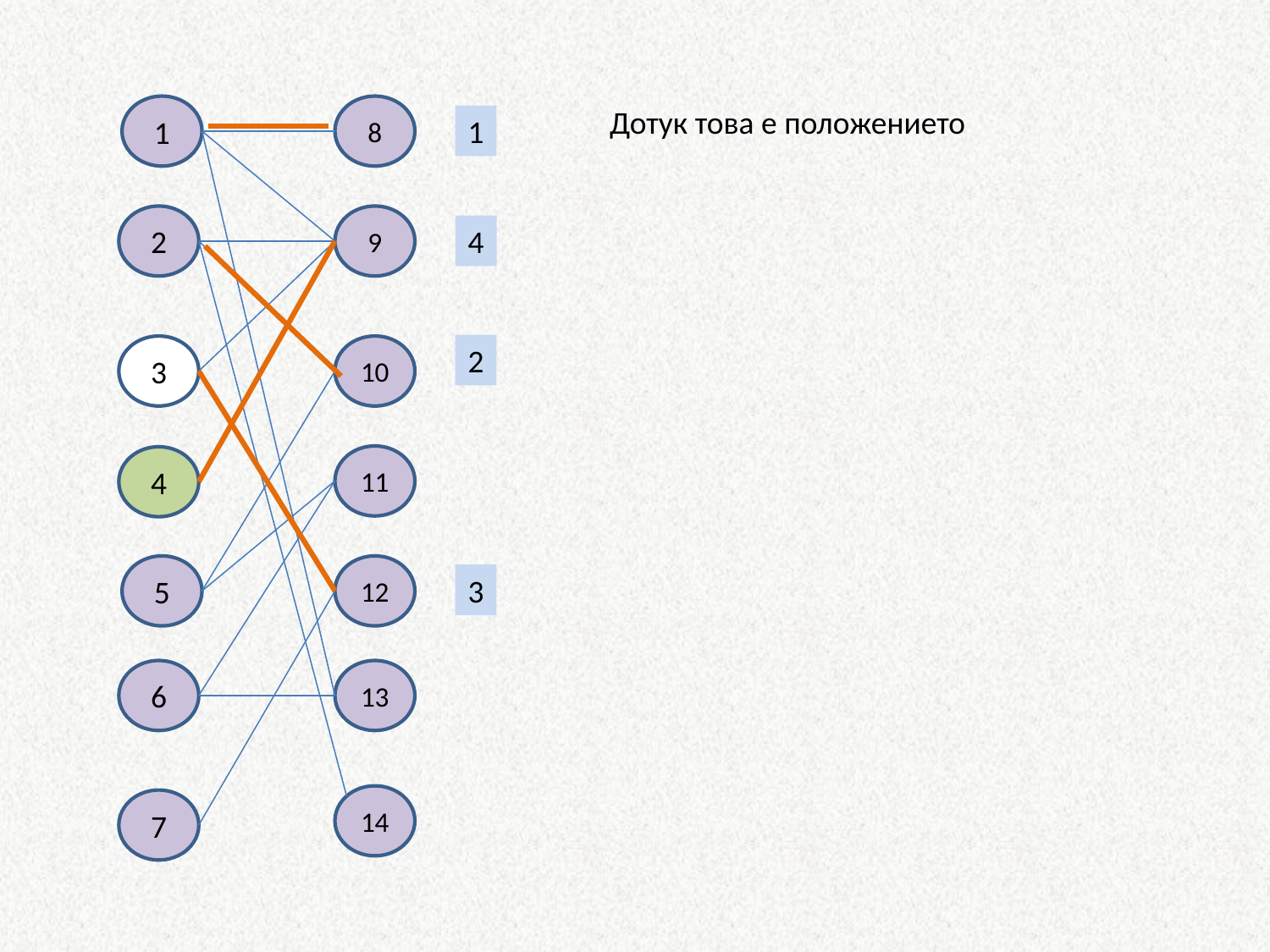

1
8
Дотук това е положението
1
2
9
4
2
3
10
11
4
5
12
3
6
13
14
7